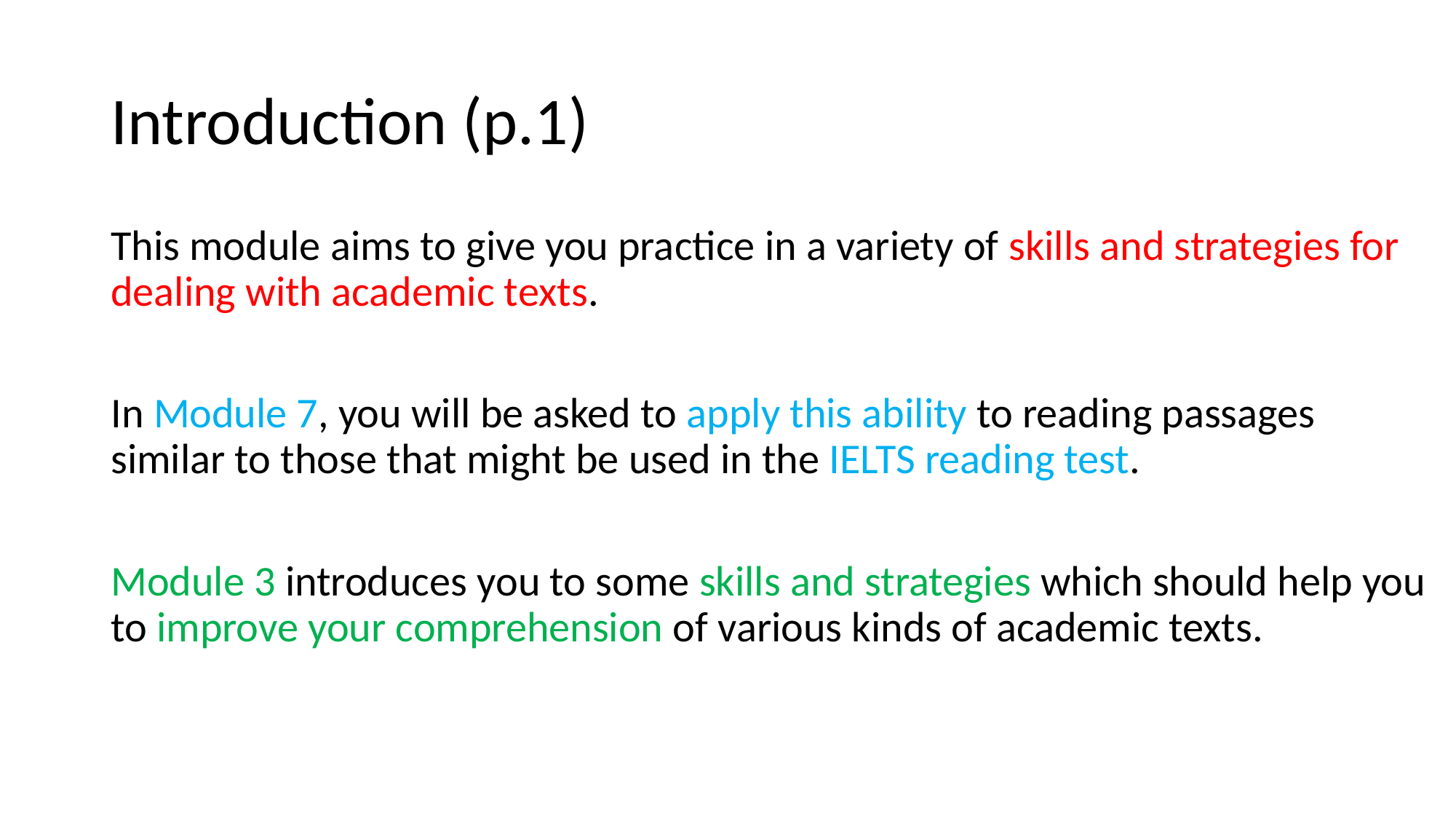

# Introduction (p.1)
This module aims to give you practice in a variety of skills and strategies for dealing with academic texts.

In Module 7, you will be asked to apply this ability to reading passages similar to those that might be used in the IELTS reading test.

Module 3 introduces you to some skills and strategies which should help you to improve your comprehension of various kinds of academic texts.